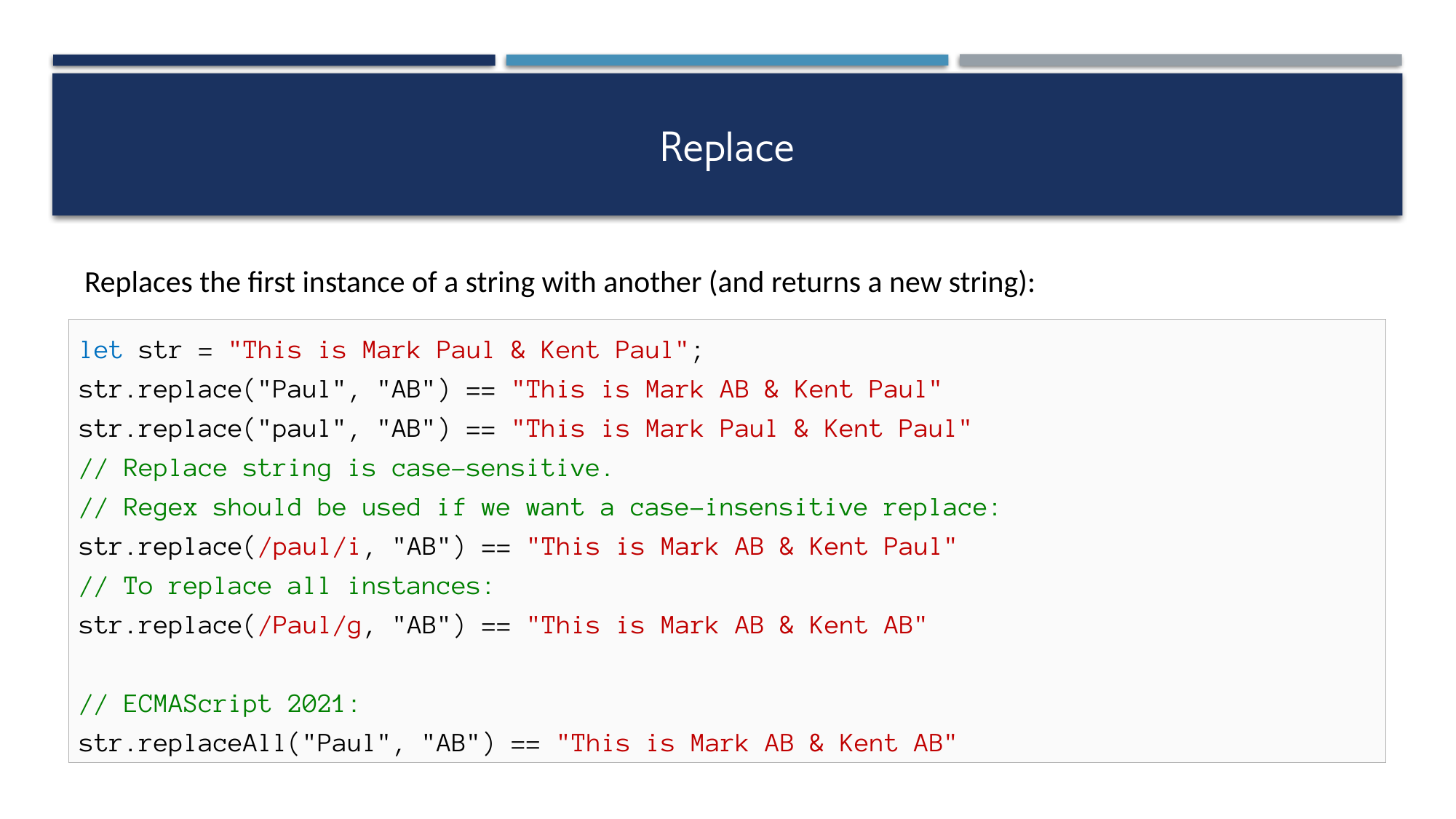

# Replace
Replaces the first instance of a string with another (and returns a new string):
let str = "This is Mark Paul & Kent Paul";
str.replace("Paul", "AB") == "This is Mark AB & Kent Paul"
str.replace("paul", "AB") == "This is Mark Paul & Kent Paul"
// Replace string is case-sensitive.
// Regex should be used if we want a case-insensitive replace:
str.replace(/paul/i, "AB") == "This is Mark AB & Kent Paul"
// To replace all instances:
str.replace(/Paul/g, "AB") == "This is Mark AB & Kent AB"

// ECMAScript 2021:
str.replaceAll("Paul", "AB") == "This is Mark AB & Kent AB"